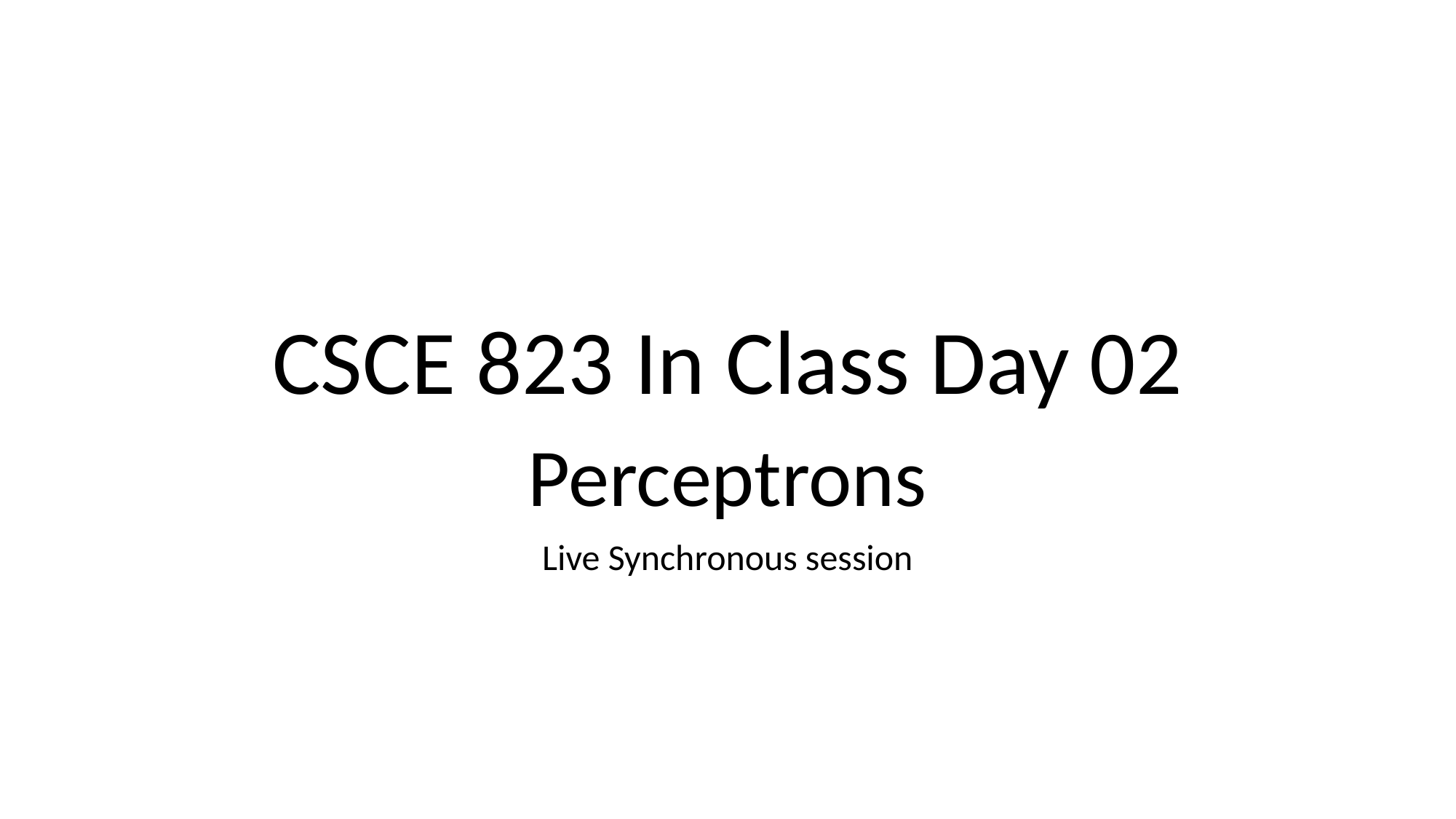

# CSCE 823 In Class Day 02
Perceptrons
Live Synchronous session